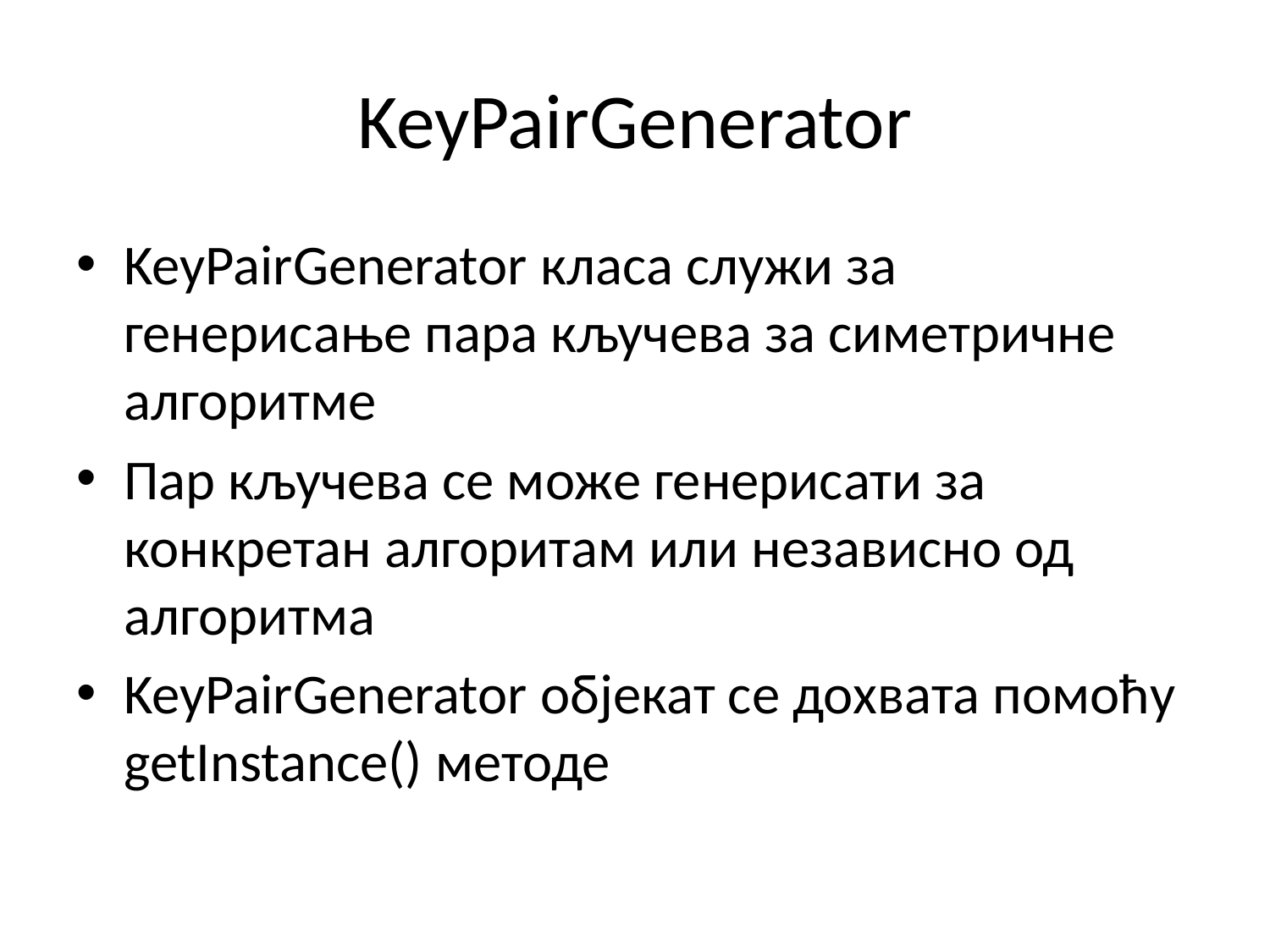

# KeyPairGenerator
KeyPairGenerator класа служи за генерисање пара кључева за симетричне алгоритме
Пар кључева се може генерисати за конкретан алгоритам или независно од алгоритма
KeyPairGenerator објекат се дохвата помоћу getInstance() методе